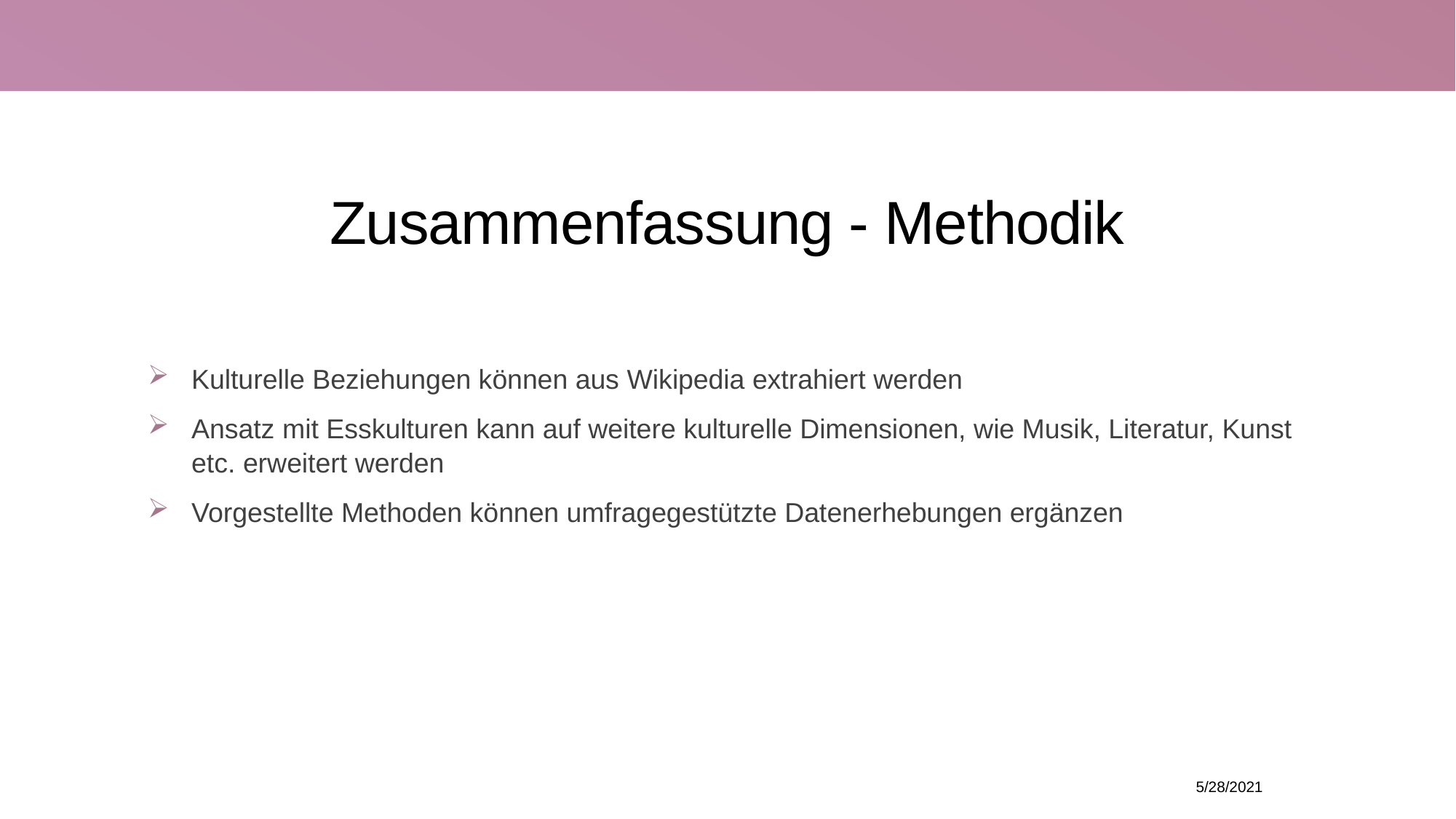

# Zusammenfassung - Methodik
Kulturelle Beziehungen können aus Wikipedia extrahiert werden
Ansatz mit Esskulturen kann auf weitere kulturelle Dimensionen, wie Musik, Literatur, Kunst etc. erweitert werden
Vorgestellte Methoden können umfragegestützte Datenerhebungen ergänzen

5/28/2021
21